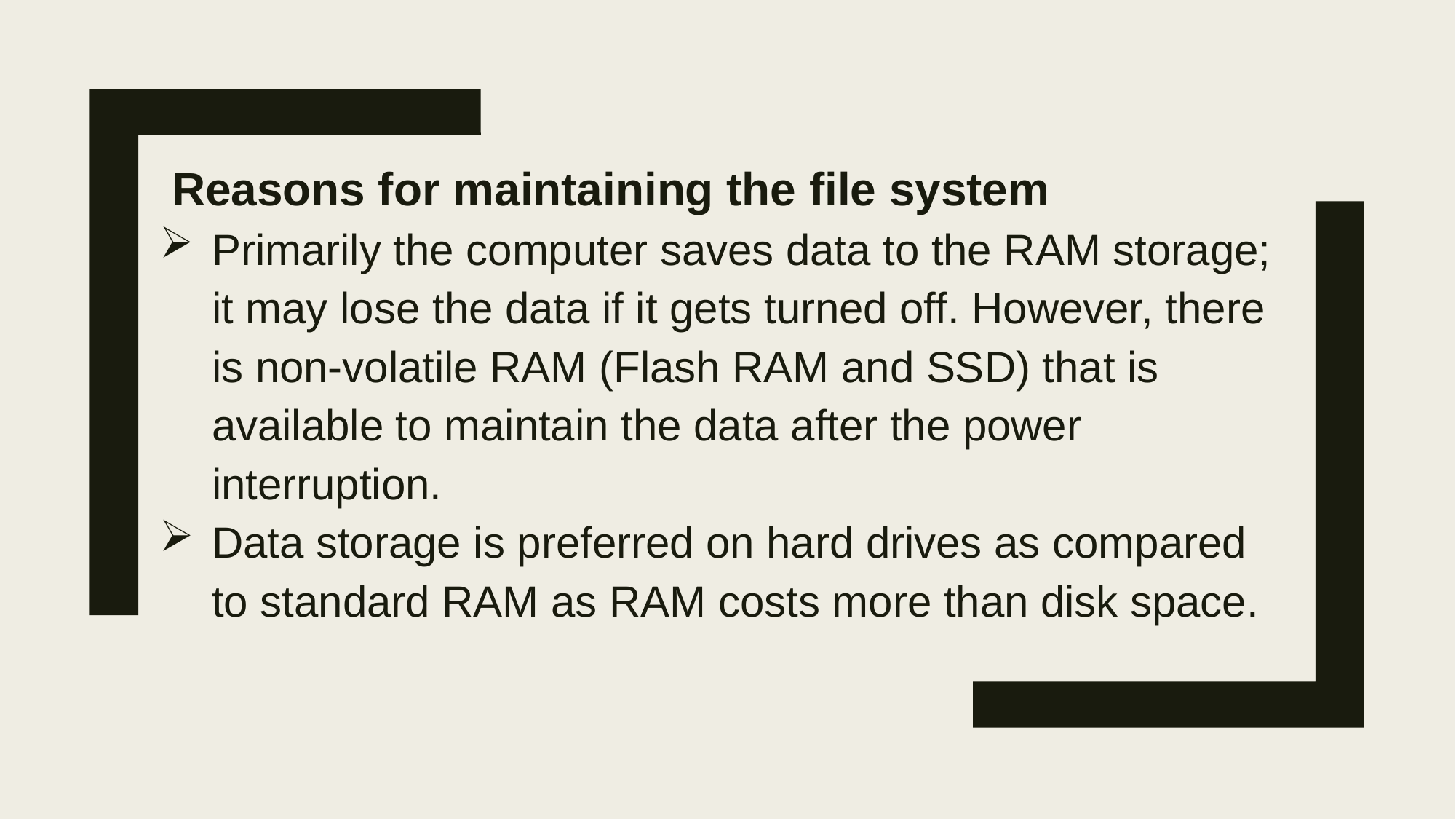

Reasons for maintaining the file system
Primarily the computer saves data to the RAM storage; it may lose the data if it gets turned off. However, there is non-volatile RAM (Flash RAM and SSD) that is available to maintain the data after the power interruption.
Data storage is preferred on hard drives as compared to standard RAM as RAM costs more than disk space.
#